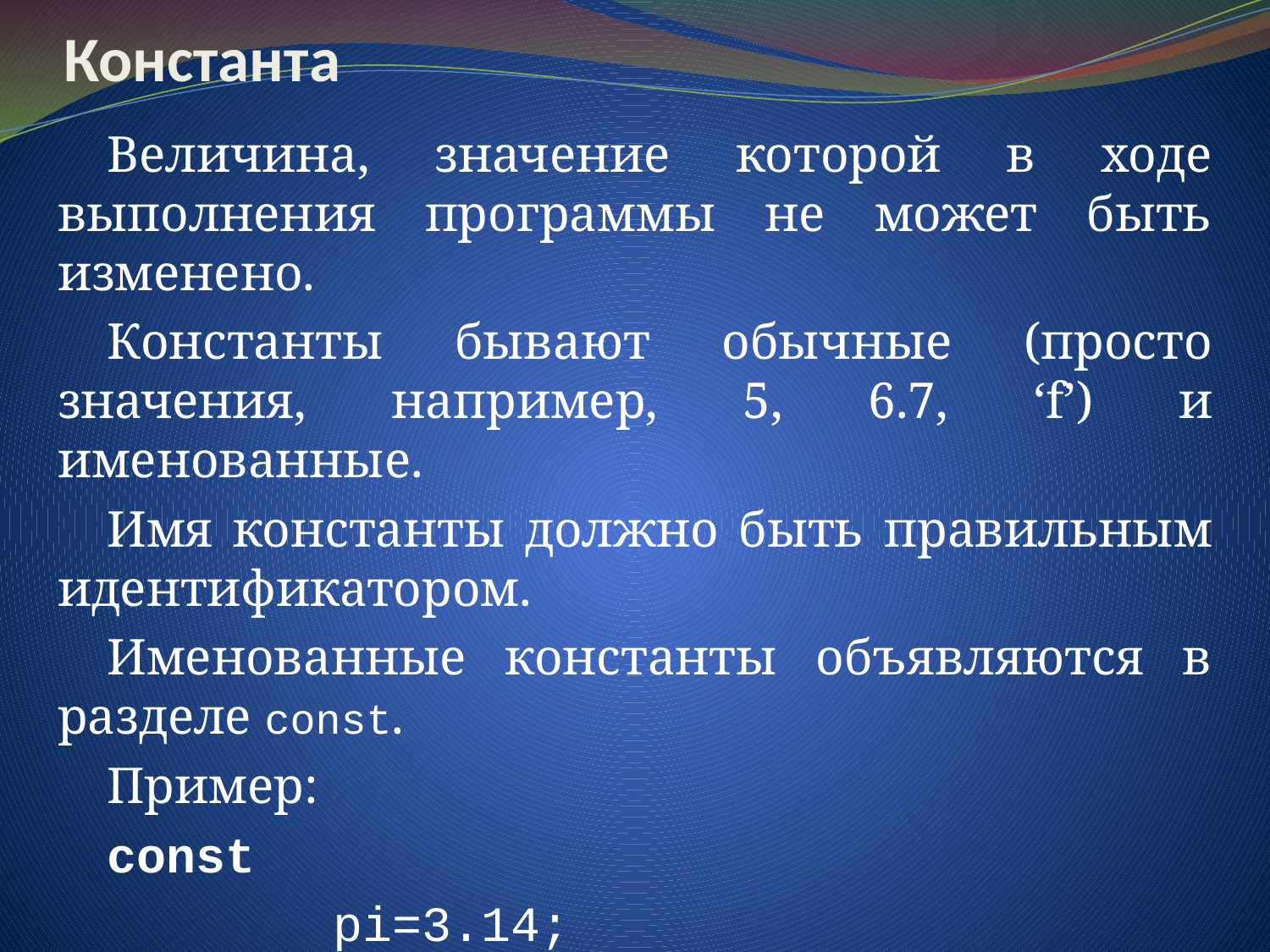

# Константа
Величина, значение которой в ходе выполнения программы не может быть изменено.
Константы бывают обычные (просто значения, например, 5, 6.7, ‘f’) и именованные.
Имя константы должно быть правильным идентификатором.
Именованные константы объявляются в разделе const.
Пример:
const
	     pi=3.14;
	     n=20;